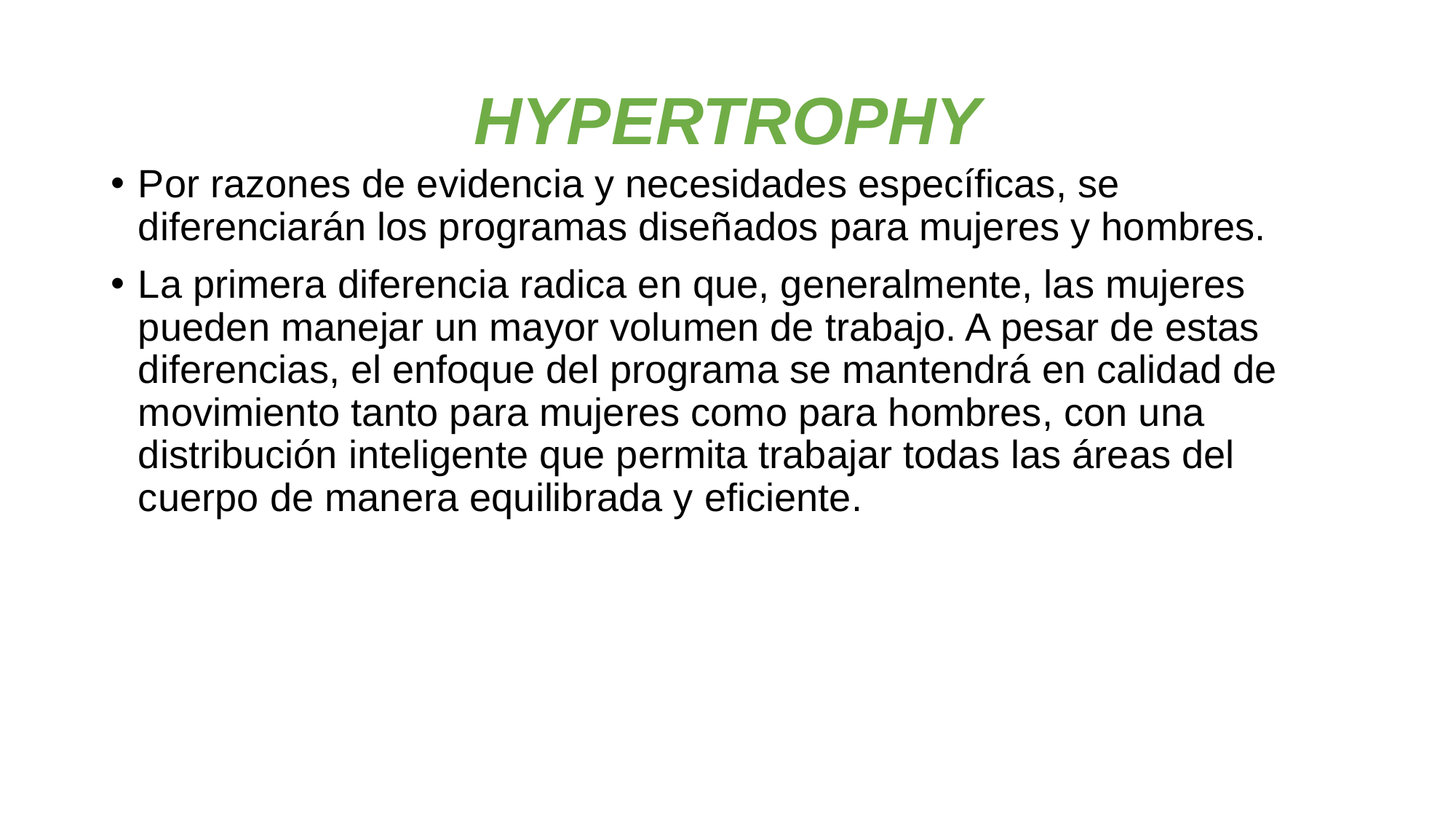

# HYPERTROPHY
Por razones de evidencia y necesidades específicas, se diferenciarán los programas diseñados para mujeres y hombres.
La primera diferencia radica en que, generalmente, las mujeres pueden manejar un mayor volumen de trabajo. A pesar de estas diferencias, el enfoque del programa se mantendrá en calidad de movimiento tanto para mujeres como para hombres, con una distribución inteligente que permita trabajar todas las áreas del cuerpo de manera equilibrada y eficiente.